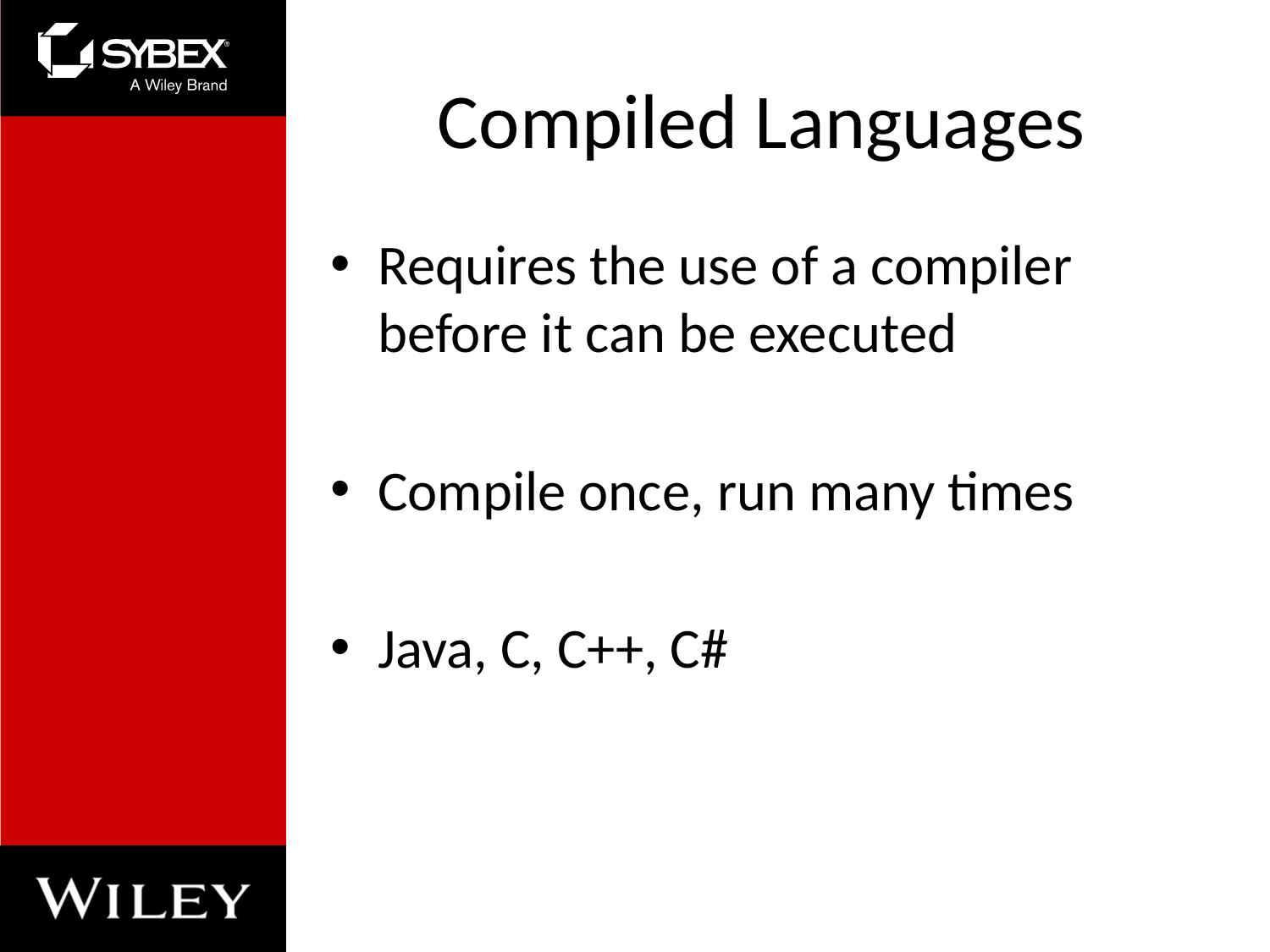

# Compiled Languages
Requires the use of a compiler before it can be executed

Compile once, run many times

Java, C, C++, C#